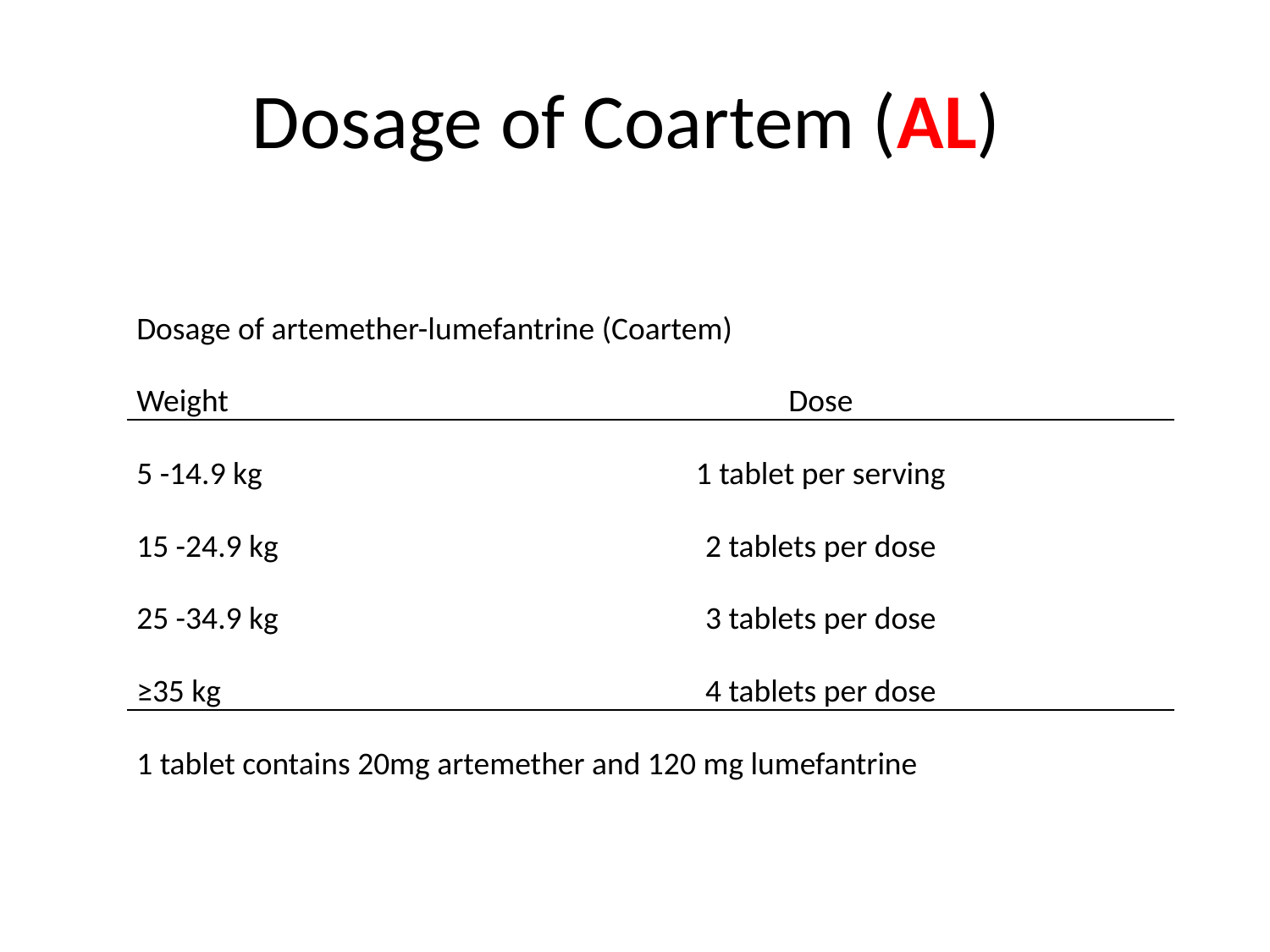

# Dosage of Coartem (AL)
| Dosage of artemether-lumefantrine (Coartem) |  |
| --- | --- |
| Weight | Dose |
| 5 -14.9 kg | 1 tablet per serving |
| 15 -24.9 kg | 2 tablets per dose |
| 25 -34.9 kg | 3 tablets per dose |
| ≥35 kg | 4 tablets per dose |
| 1 tablet contains 20mg artemether and 120 mg lumefantrine |  |